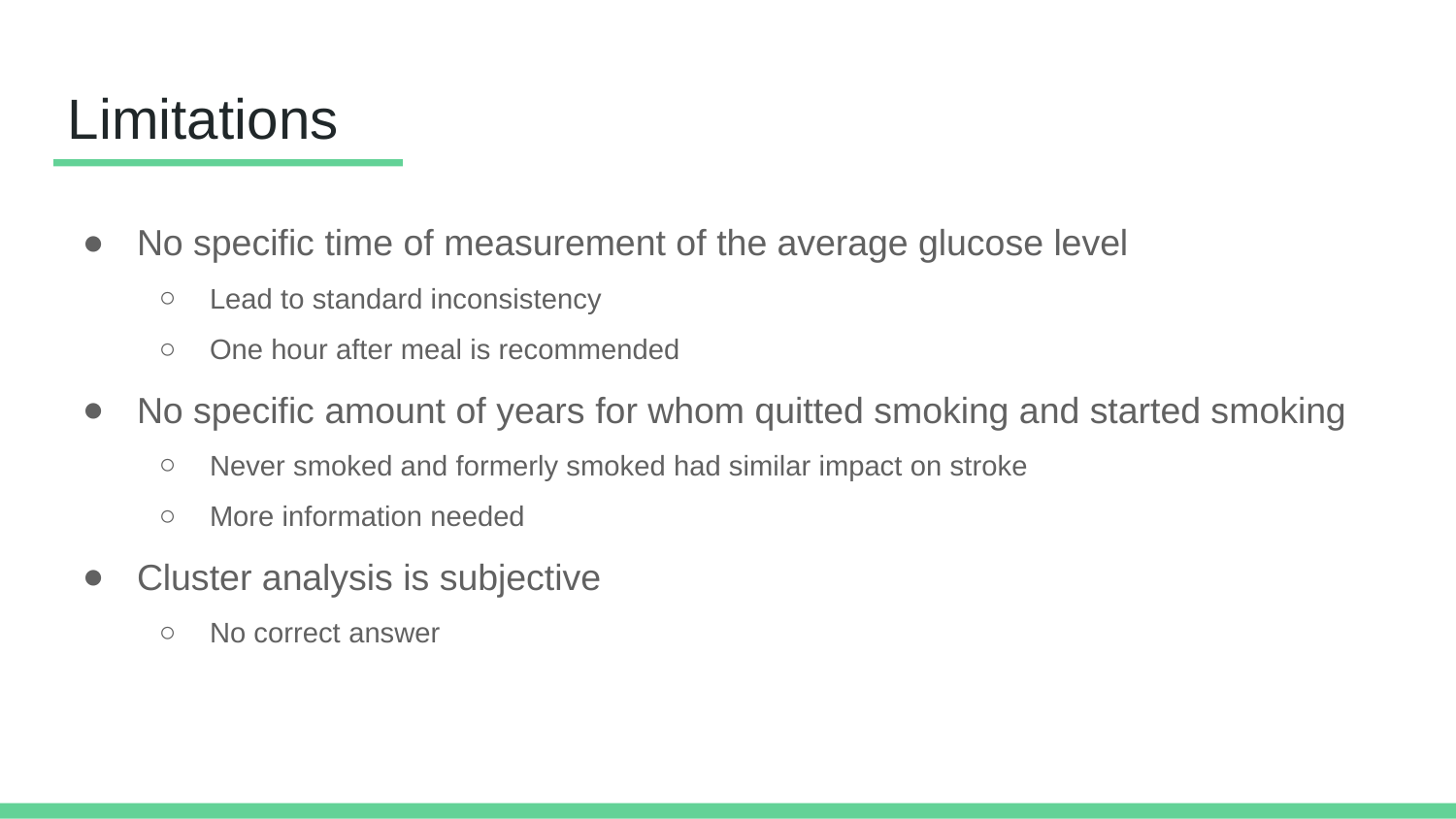

# Limitations

No specific time of measurement of the average glucose level
Lead to standard inconsistency
One hour after meal is recommended
No specific amount of years for whom quitted smoking and started smoking
Never smoked and formerly smoked had similar impact on stroke
More information needed
Cluster analysis is subjective
No correct answer